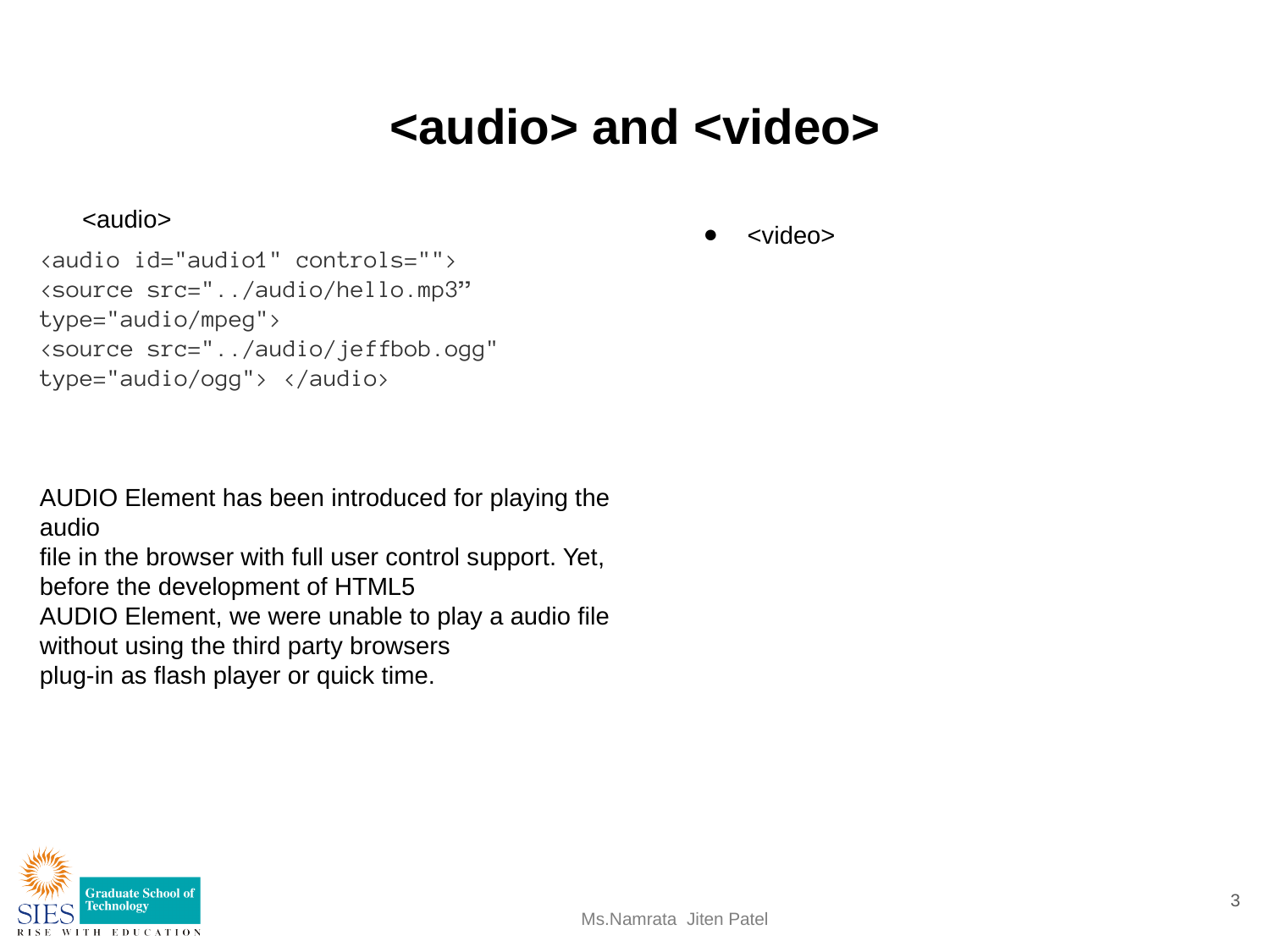

# <audio> and <video>
<audio>

<video>
<audio id="audio1" controls="">
<source src="../audio/hello.mp3”
type="audio/mpeg">
<source src="../audio/jeffbob.ogg" type="audio/ogg"> </audio>
AUDIO Element has been introduced for playing the audio
file in the browser with full user control support. Yet, before the development of HTML5
AUDIO Element, we were unable to play a audio file without using the third party browsers
plug-in as flash player or quick time.
3